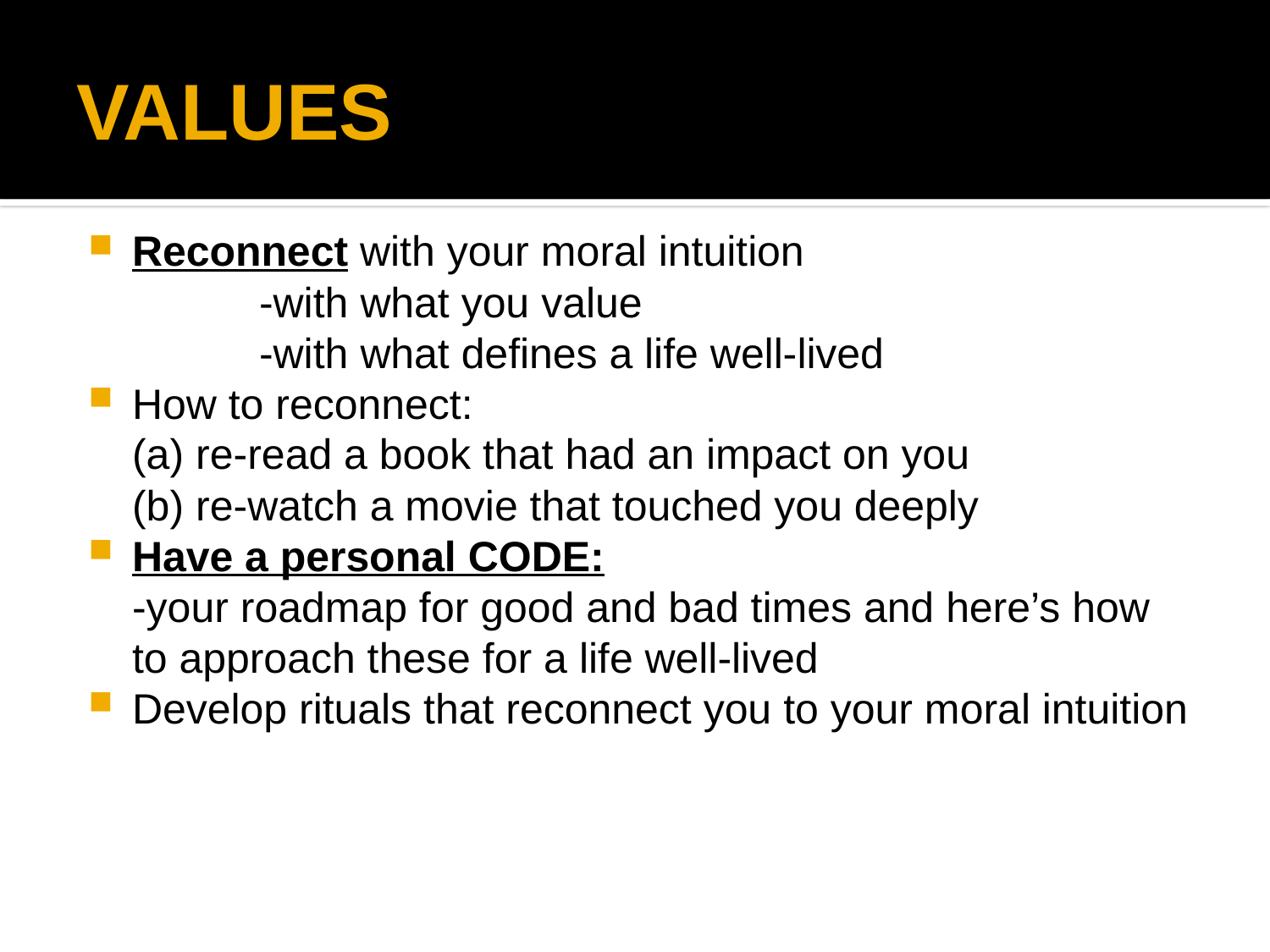

# VALUES
Reconnect with your moral intuition
		-with what you value
		-with what defines a life well-lived
How to reconnect:
 	(a) re-read a book that had an impact on you
	(b) re-watch a movie that touched you deeply
Have a personal CODE:
	-your roadmap for good and bad times and here’s how to approach these for a life well-lived
Develop rituals that reconnect you to your moral intuition